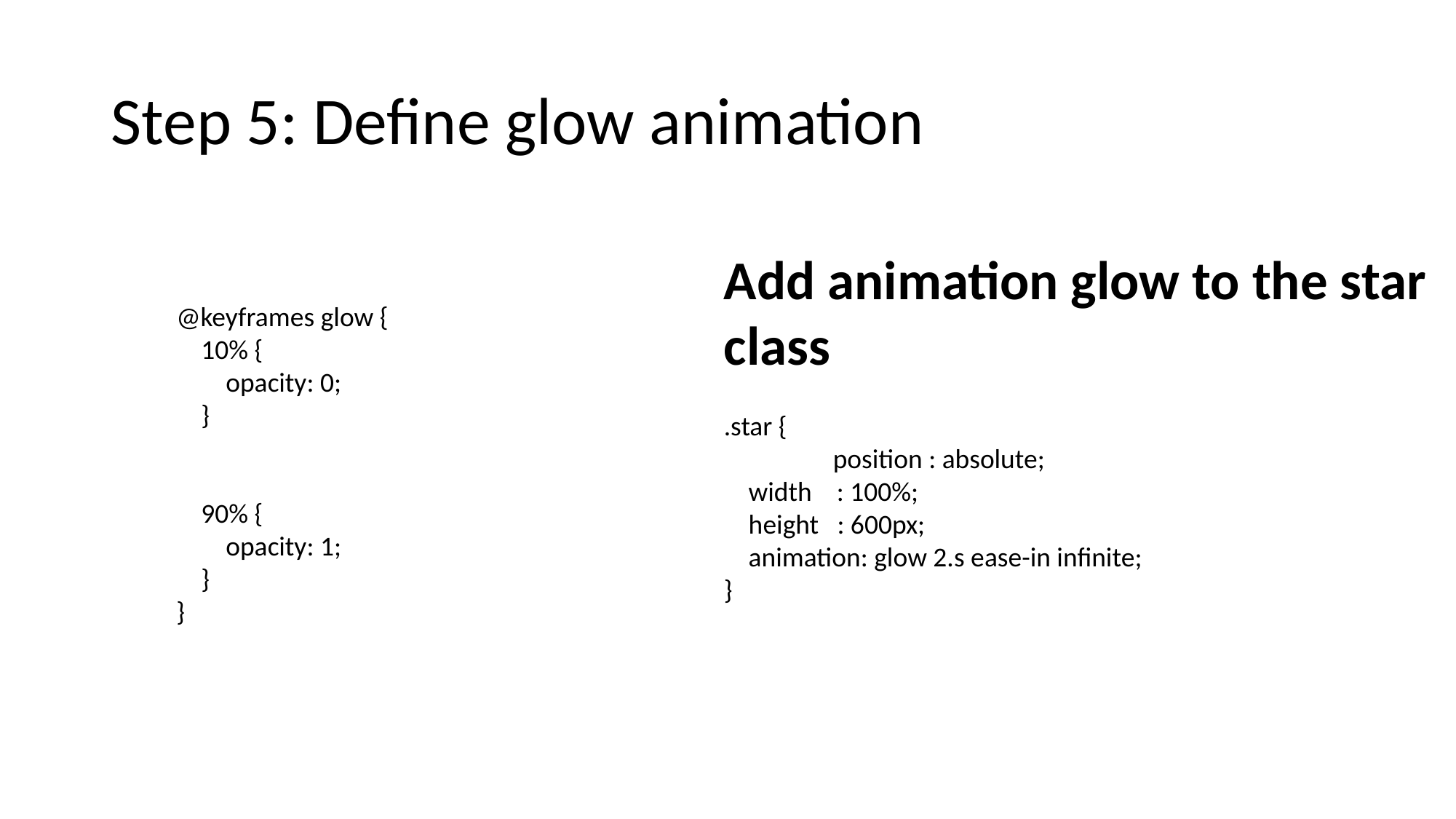

# Step 5: Define glow animation

Add animation glow to the star class

.star {
	position : absolute;
    width    : 100%;
    height   : 600px;
    animation: glow 2.s ease-in infinite;
}
@keyframes glow {
    10% {
        opacity: 0;
    }

    90% {
        opacity: 1;
    }
}